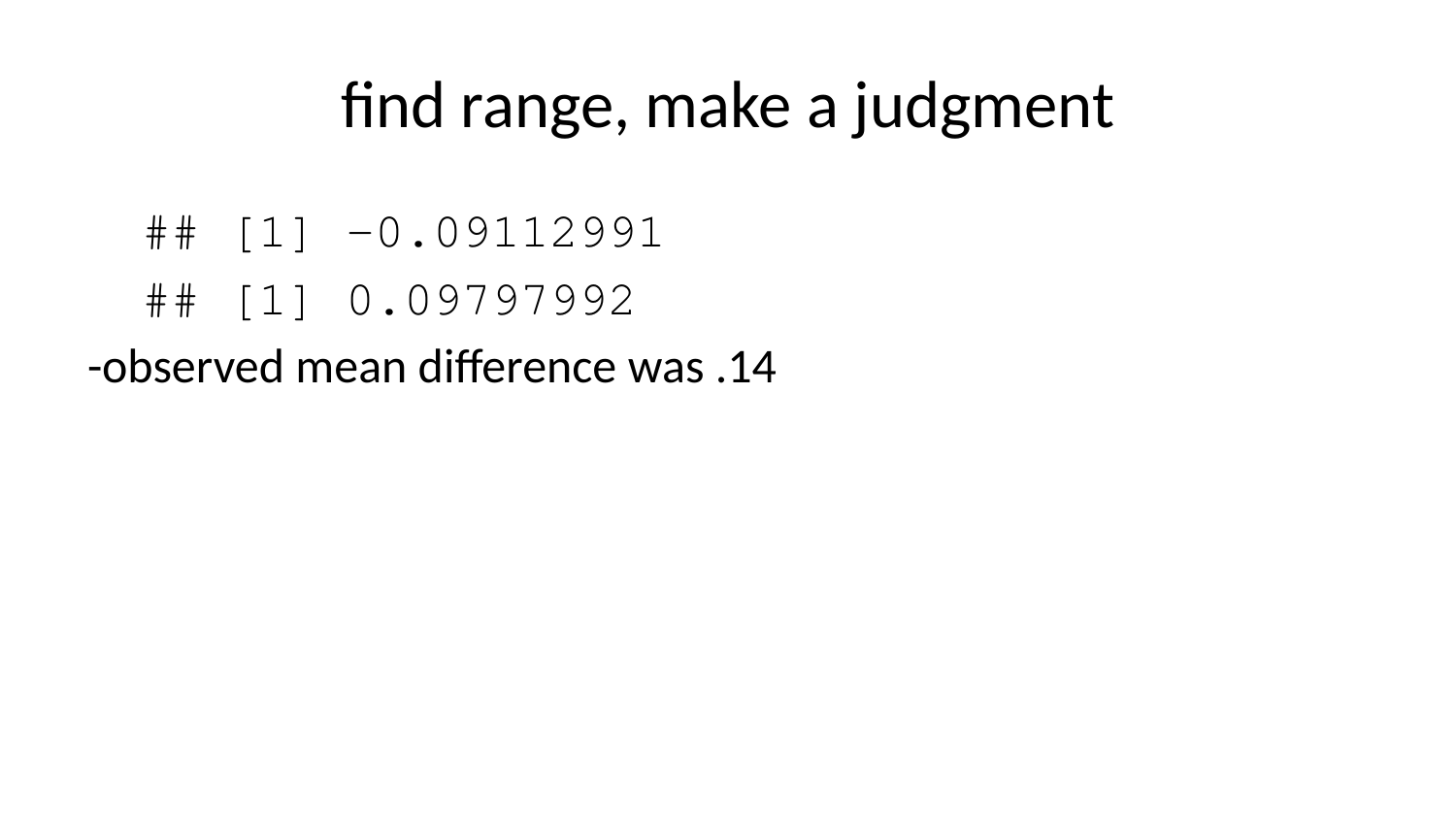

# find range, make a judgment
## [1] -0.09112991
## [1] 0.09797992
-observed mean difference was .14